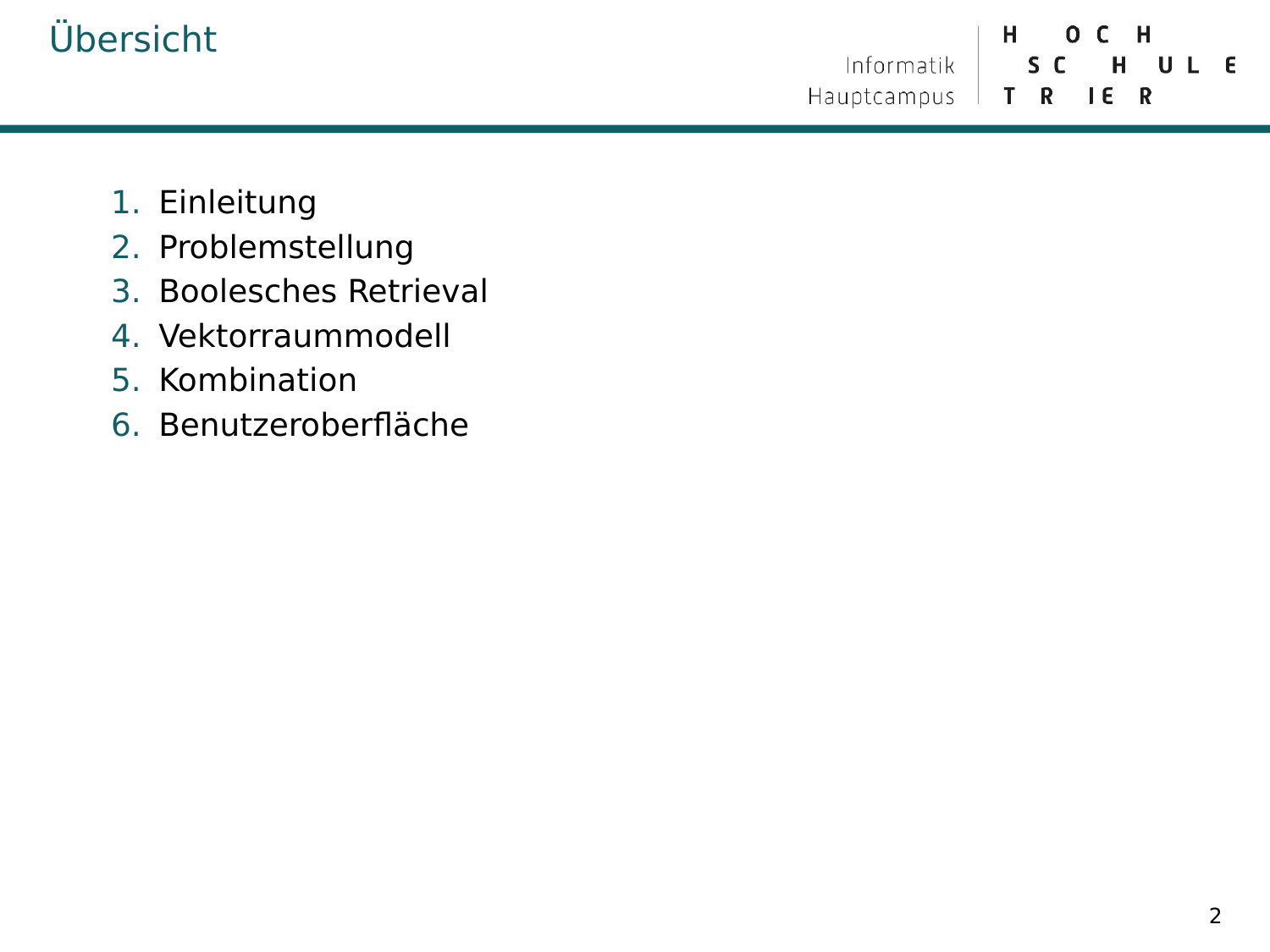

# Übersicht
Einleitung
Problemstellung
Boolesches Retrieval
Vektorraummodell
Kombination
Benutzeroberfläche

2